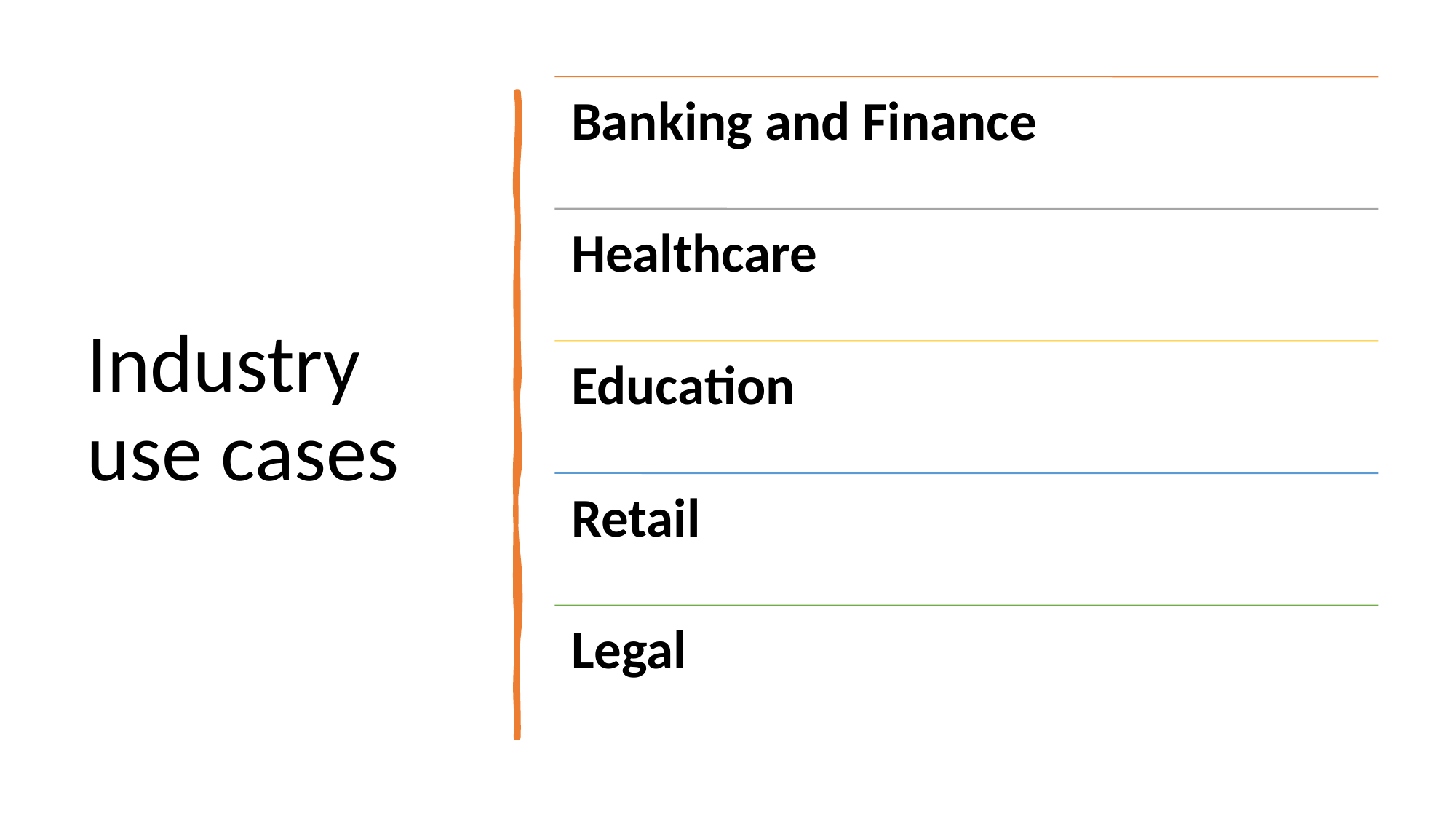

Banking and Finance
Healthcare
Education
Retail
Legal
# Industry use cases